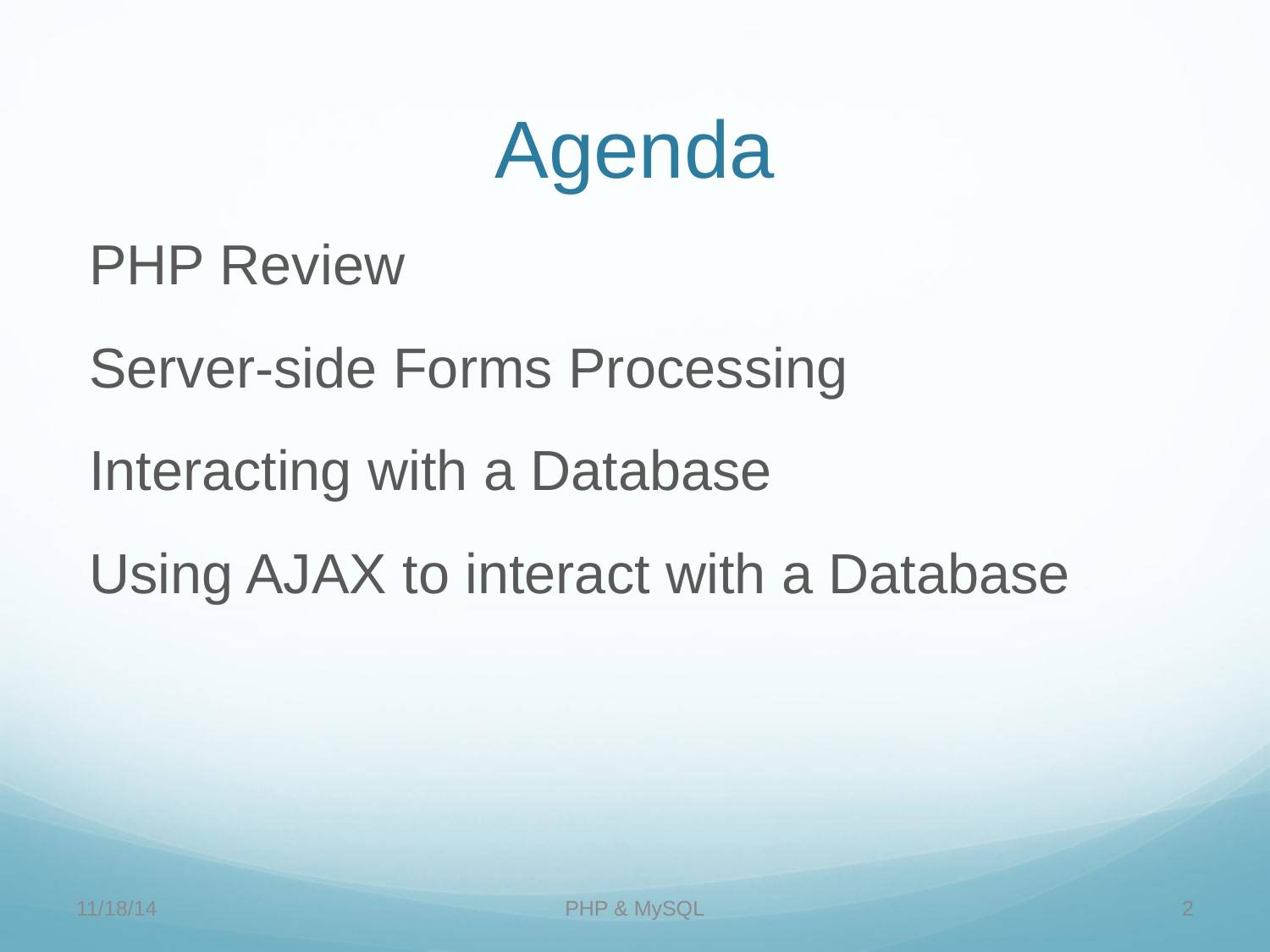

# Agenda
PHP Review
Server-side Forms Processing
Interacting with a Database
Using AJAX to interact with a Database
11/18/14
PHP & MySQL
2